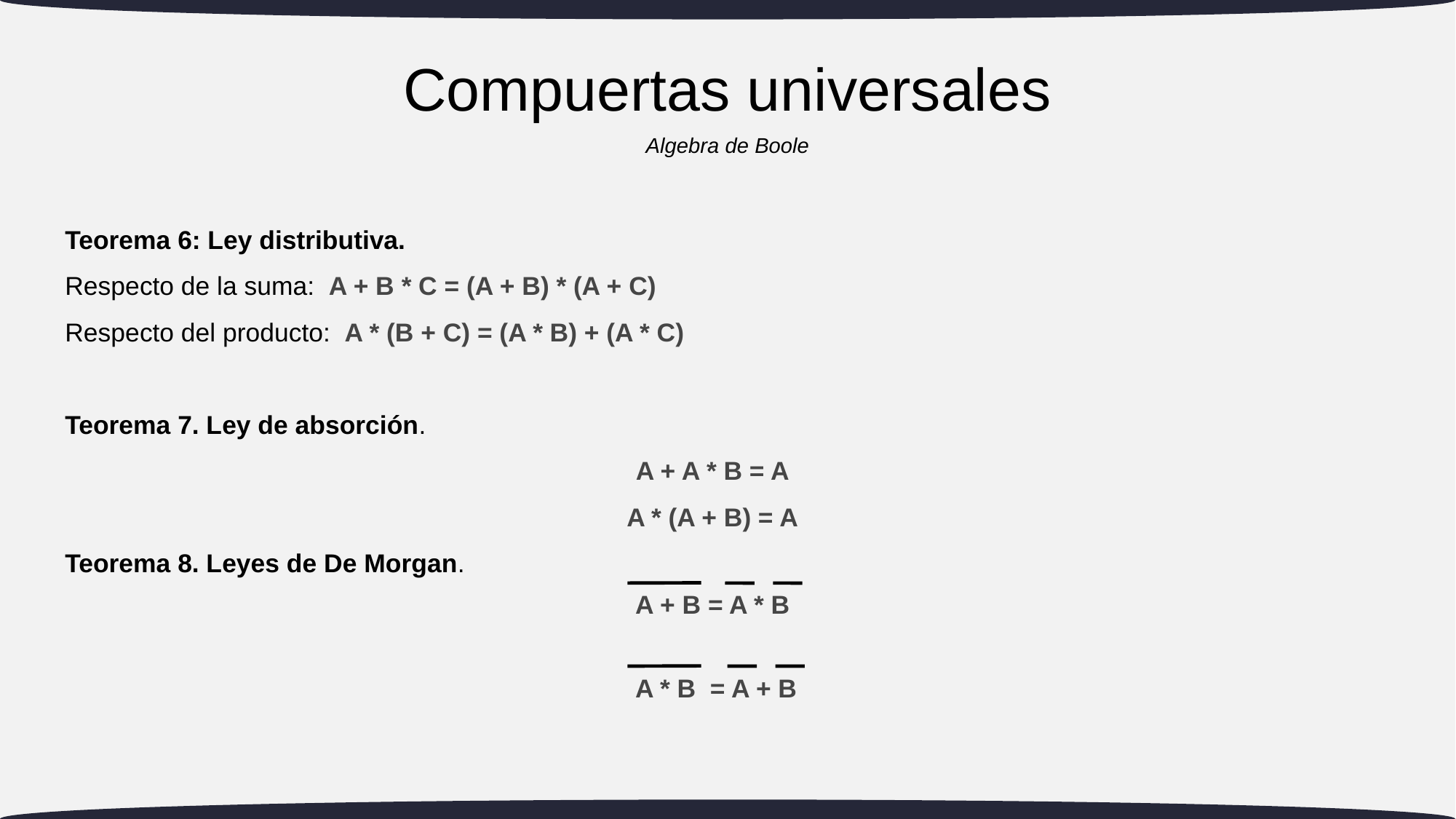

# Compuertas universales
Algebra de Boole
Teorema 6: Ley distributiva.
Respecto de la suma:  A + B * C = (A + B) * (A + C)
Respecto del producto:  A * (B + C) = (A * B) + (A * C)

Teorema 7. Ley de absorción.
A + A * B = A
A * (A + B) = A
Teorema 8. Leyes de De Morgan.
A + B = A * B

 A * B  = A + B